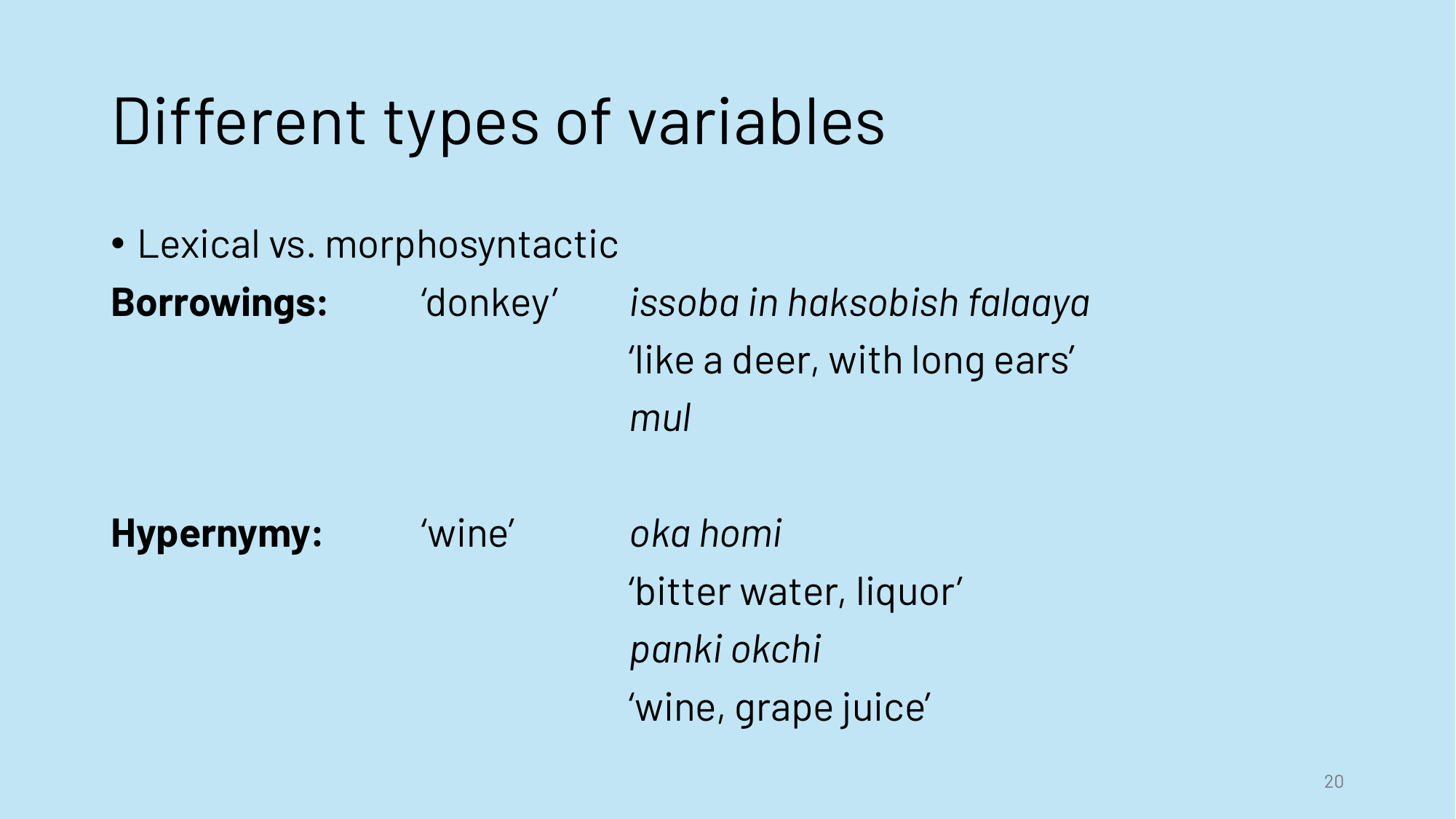

# Different types of variables
Lexical vs. morphosyntactic
Borrowings:	‘donkey’	issoba in haksobish falaaya
					‘like a deer, with long ears’
					mul

Hypernymy:	‘wine’		oka homi
					‘bitter water, liquor’
					panki okchi
					‘wine, grape juice’
20